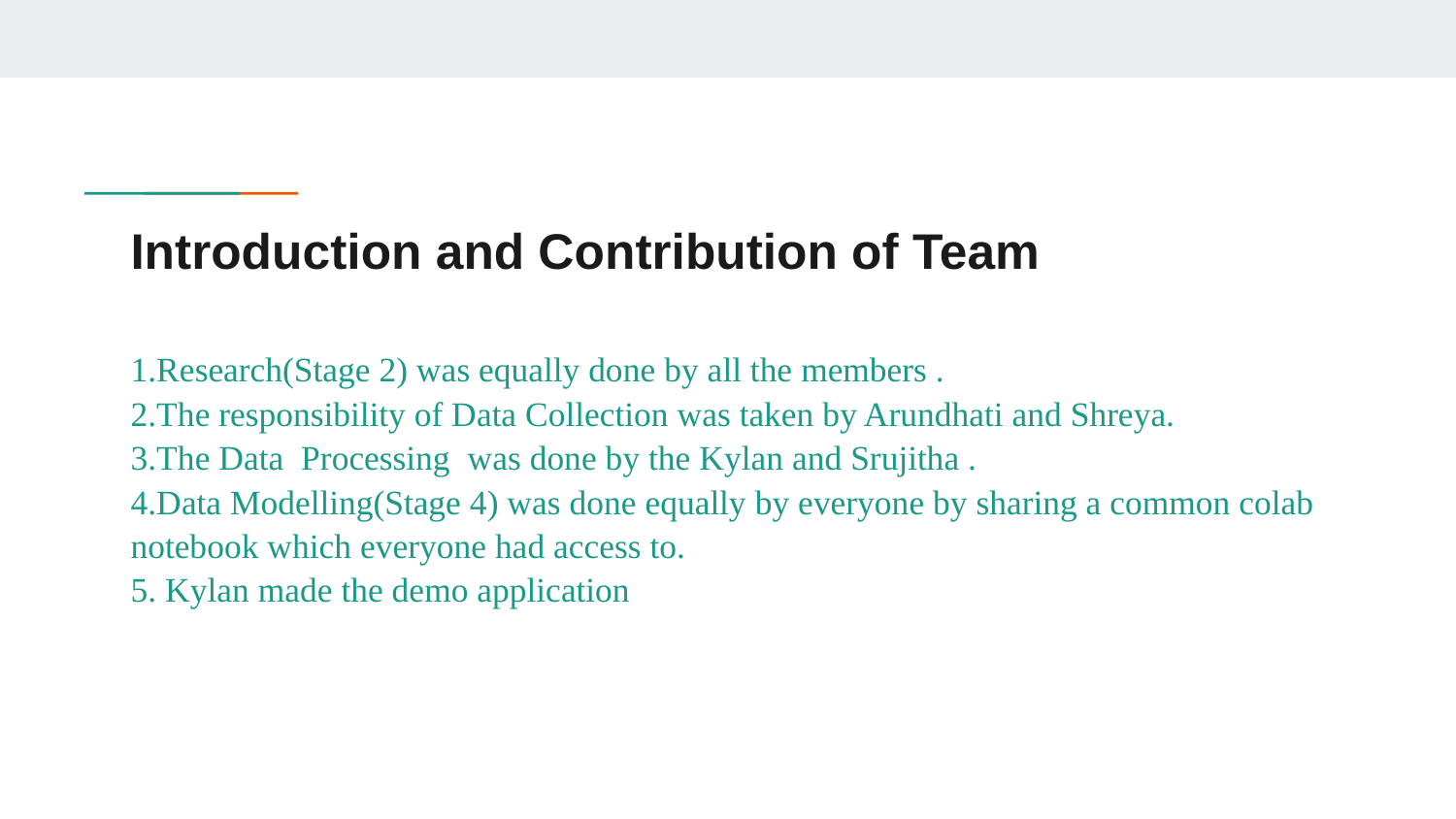

# Introduction and Contribution of Team
1.Research(Stage 2) was equally done by all the members .
2.The responsibility of Data Collection was taken by Arundhati and Shreya.
3.The Data  Processing  was done by the Kylan and Srujitha .
4.Data Modelling(Stage 4) was done equally by everyone by sharing a common colab notebook which everyone had access to.
5. Kylan made the demo application